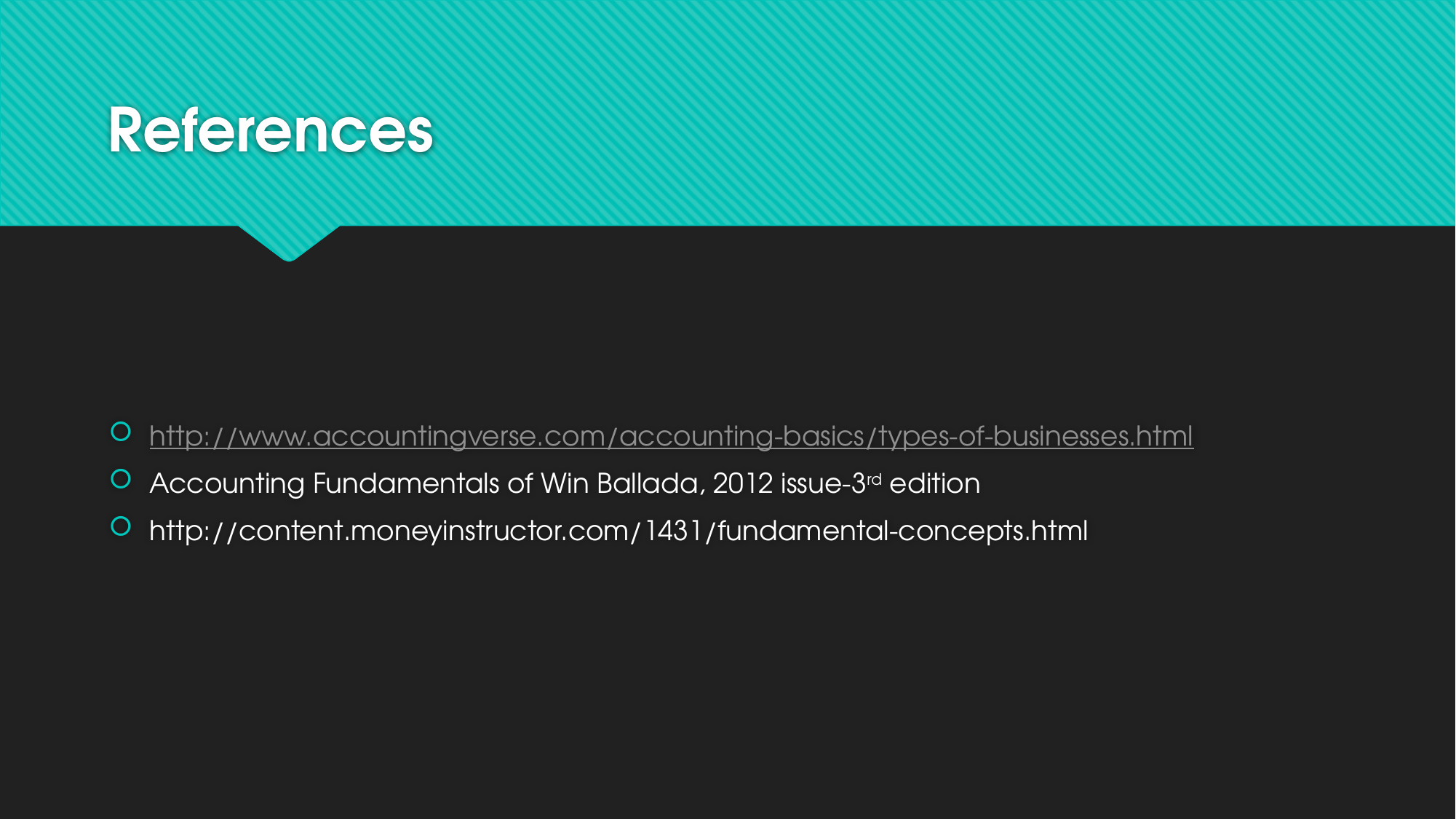

# References
http://www.accountingverse.com/accounting-basics/types-of-businesses.html
Accounting Fundamentals of Win Ballada, 2012 issue-3rd edition
http://content.moneyinstructor.com/1431/fundamental-concepts.html